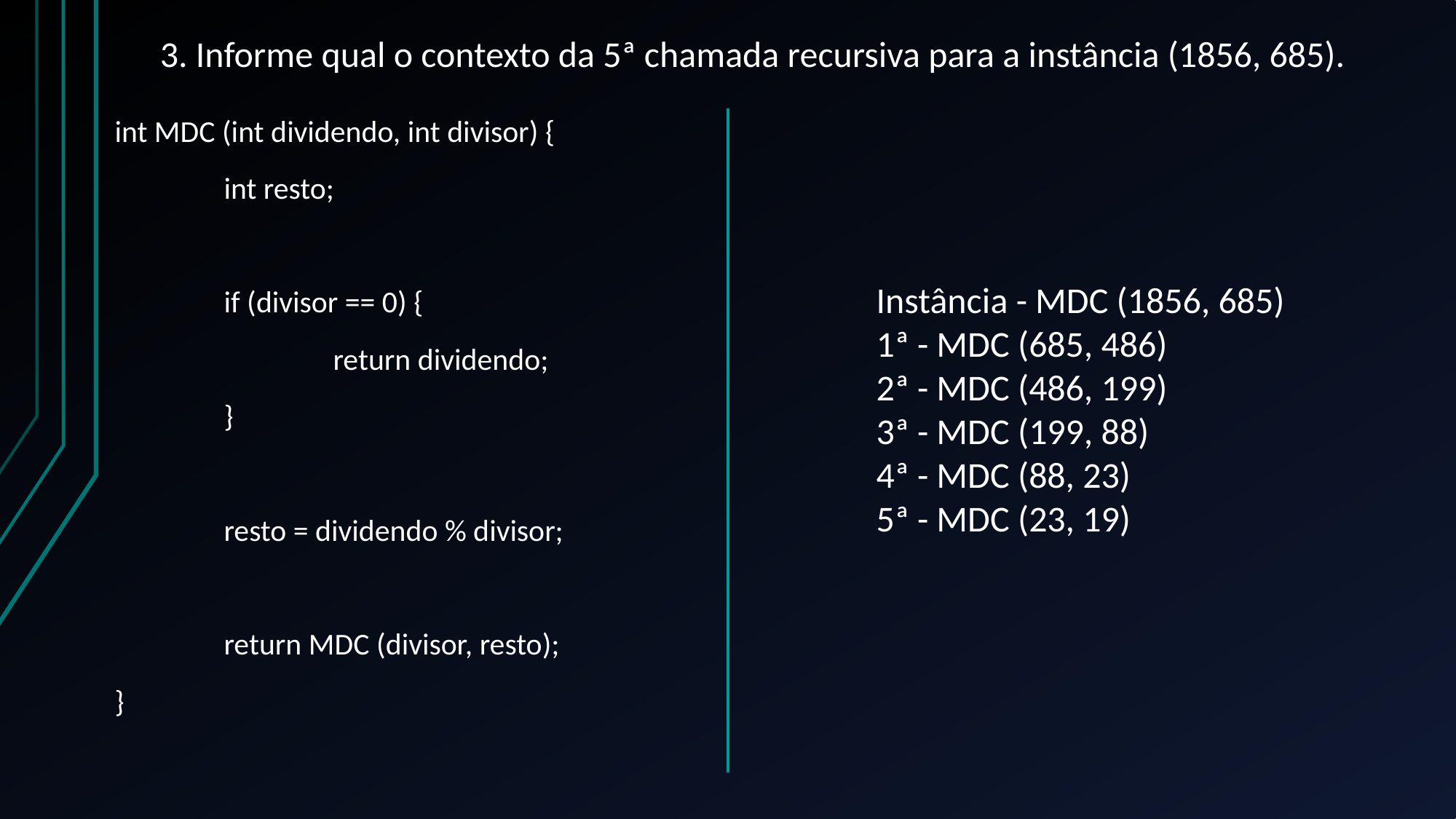

# 3. Informe qual o contexto da 5ª chamada recursiva para a instância (1856, 685).
int MDC (int dividendo, int divisor) {
	int resto;

	if (divisor == 0) {
		return dividendo;
	}

	resto = dividendo % divisor;

	return MDC (divisor, resto);
}
Instância - MDC (1856, 685)
1ª - MDC (685, 486)
2ª - MDC (486, 199)
3ª - MDC (199, 88)
4ª - MDC (88, 23)
5ª - MDC (23, 19)